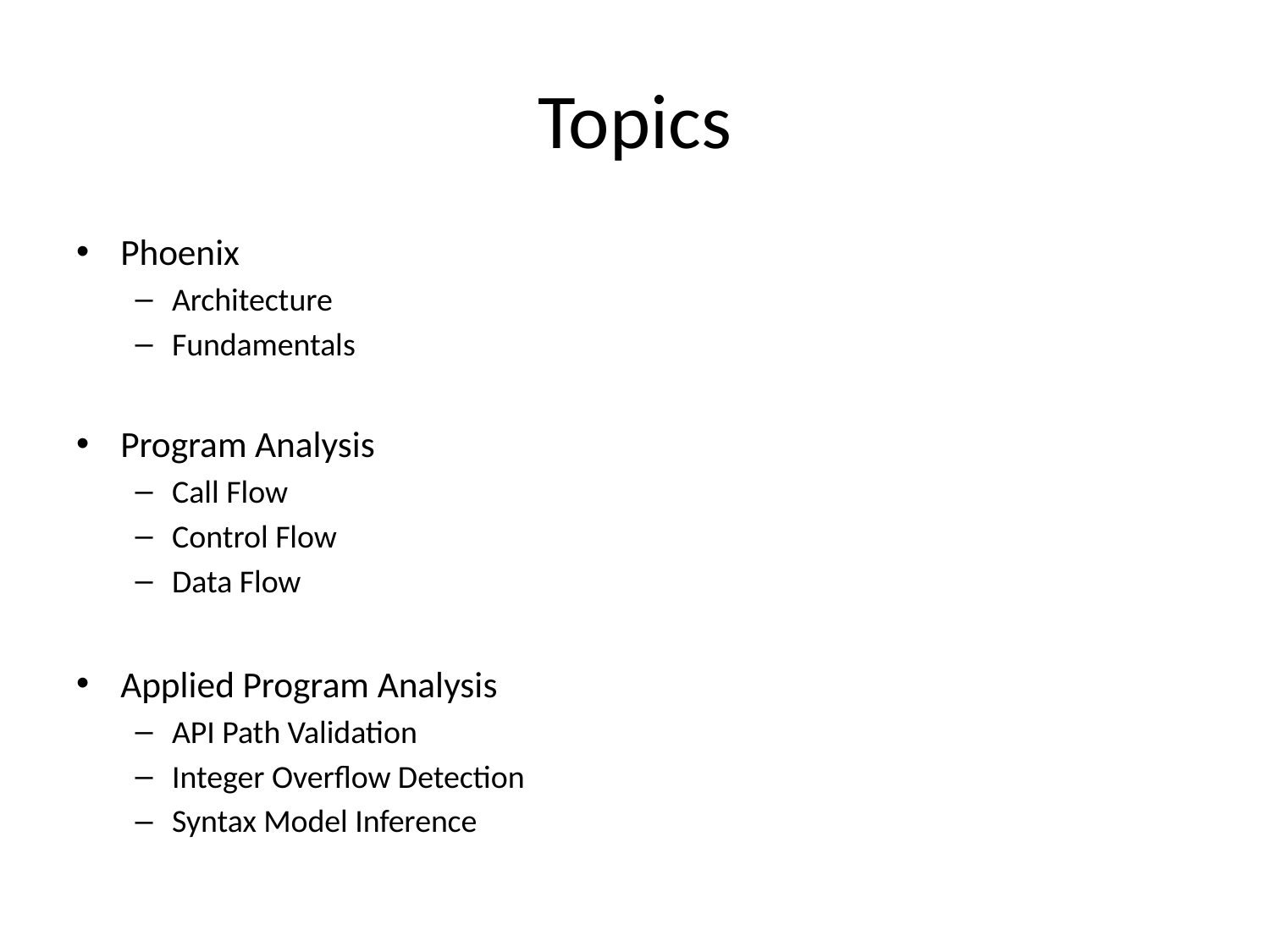

# Topics
Phoenix
Architecture
Fundamentals

Program Analysis
Call Flow
Control Flow
Data Flow

Applied Program Analysis
API Path Validation
Integer Overflow Detection
Syntax Model Inference